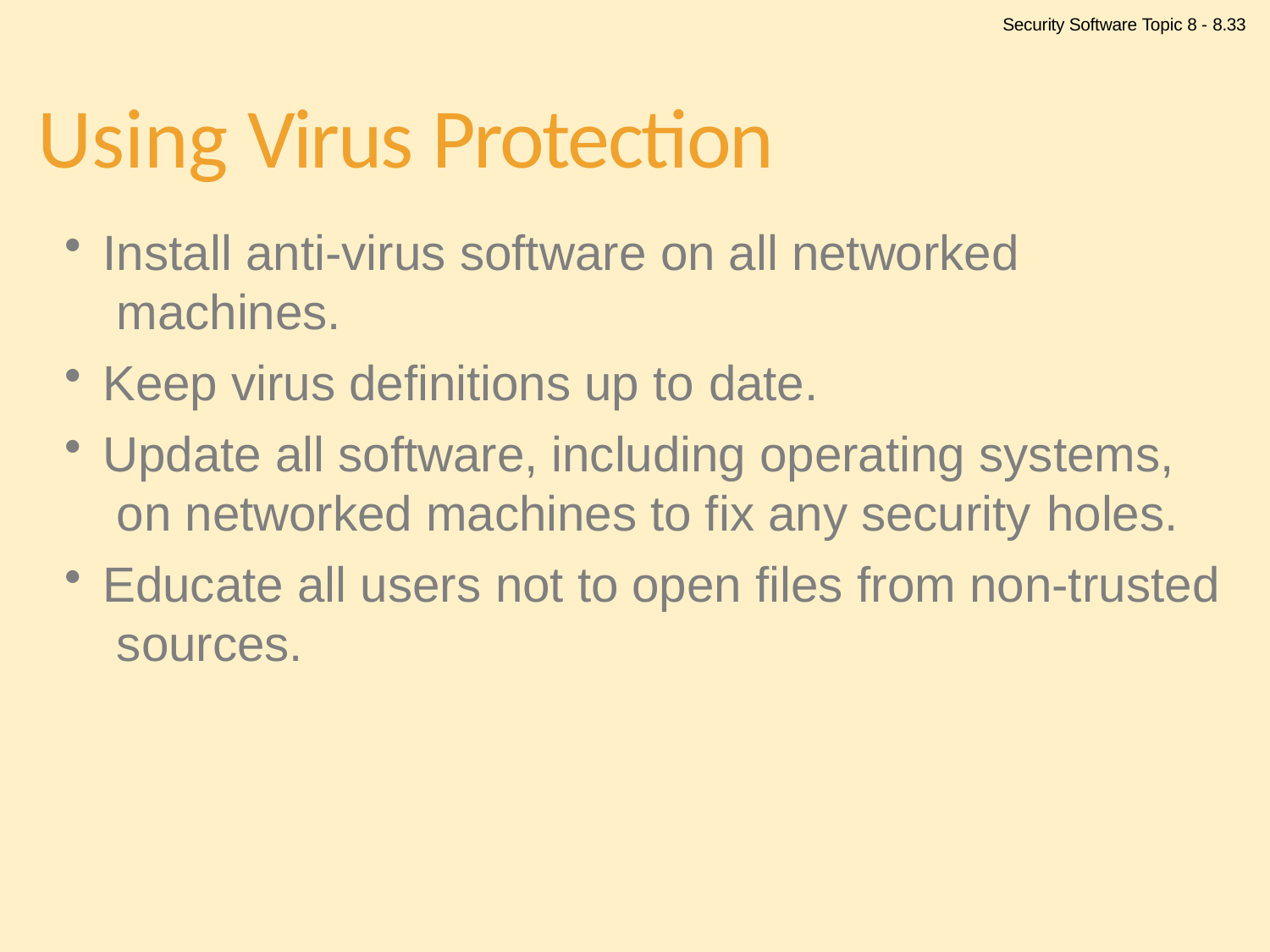

Security Software Topic 8 - 8.33
# Using Virus Protection
Install anti-virus software on all networked  machines.
Keep virus definitions up to date.
Update all software, including operating systems,  on networked machines to fix any security holes.
Educate all users not to open files from non-trusted  sources.